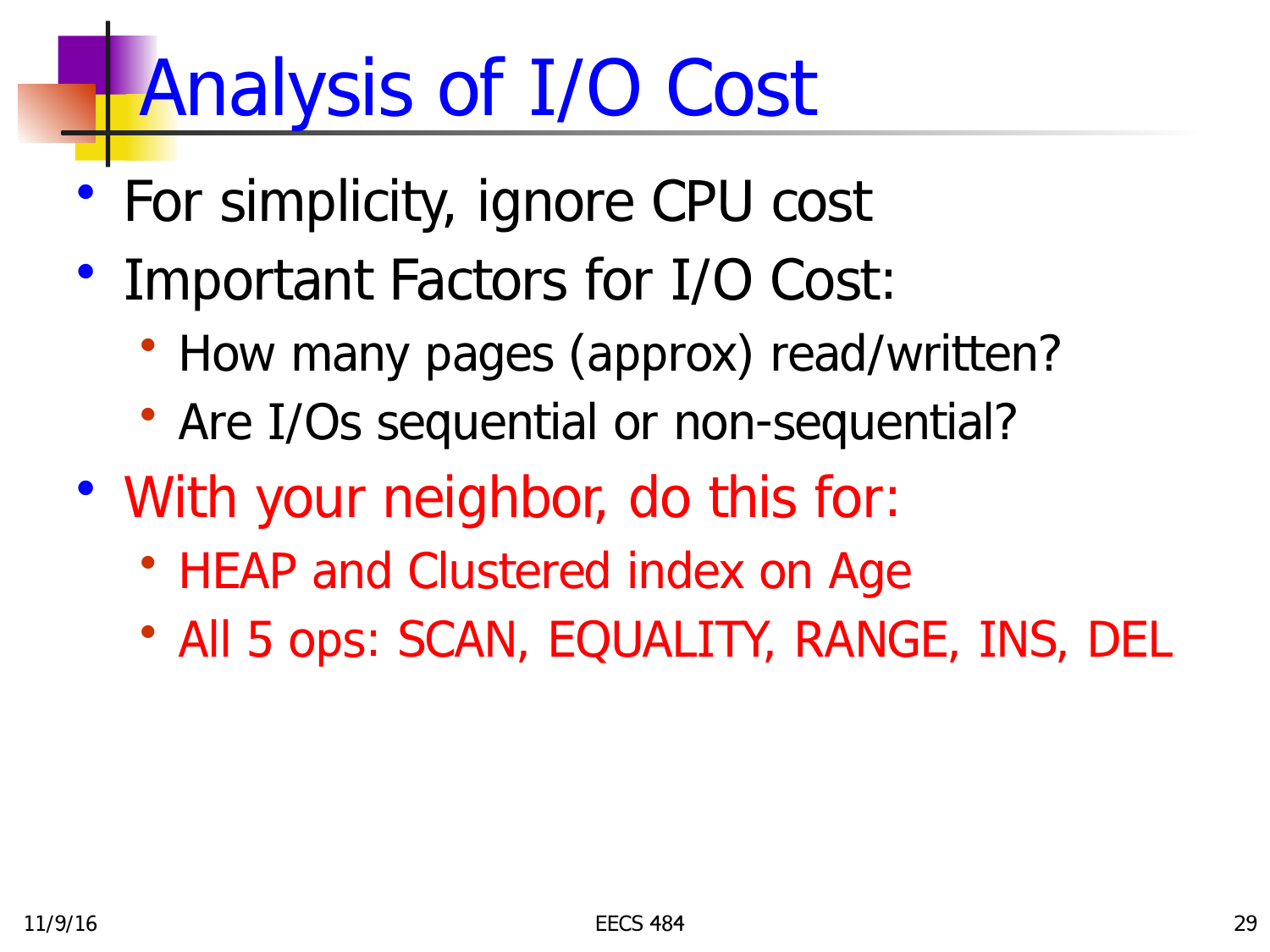

# Analysis of I/O Cost
For simplicity, ignore CPU cost
Important Factors for I/O Cost:
How many pages (approx) read/written?
Are I/Os sequential or non-sequential?
With your neighbor, do this for:
HEAP and Clustered index on Age
All 5 ops: SCAN, EQUALITY, RANGE, INS, DEL
11/9/16
EECS 484
29